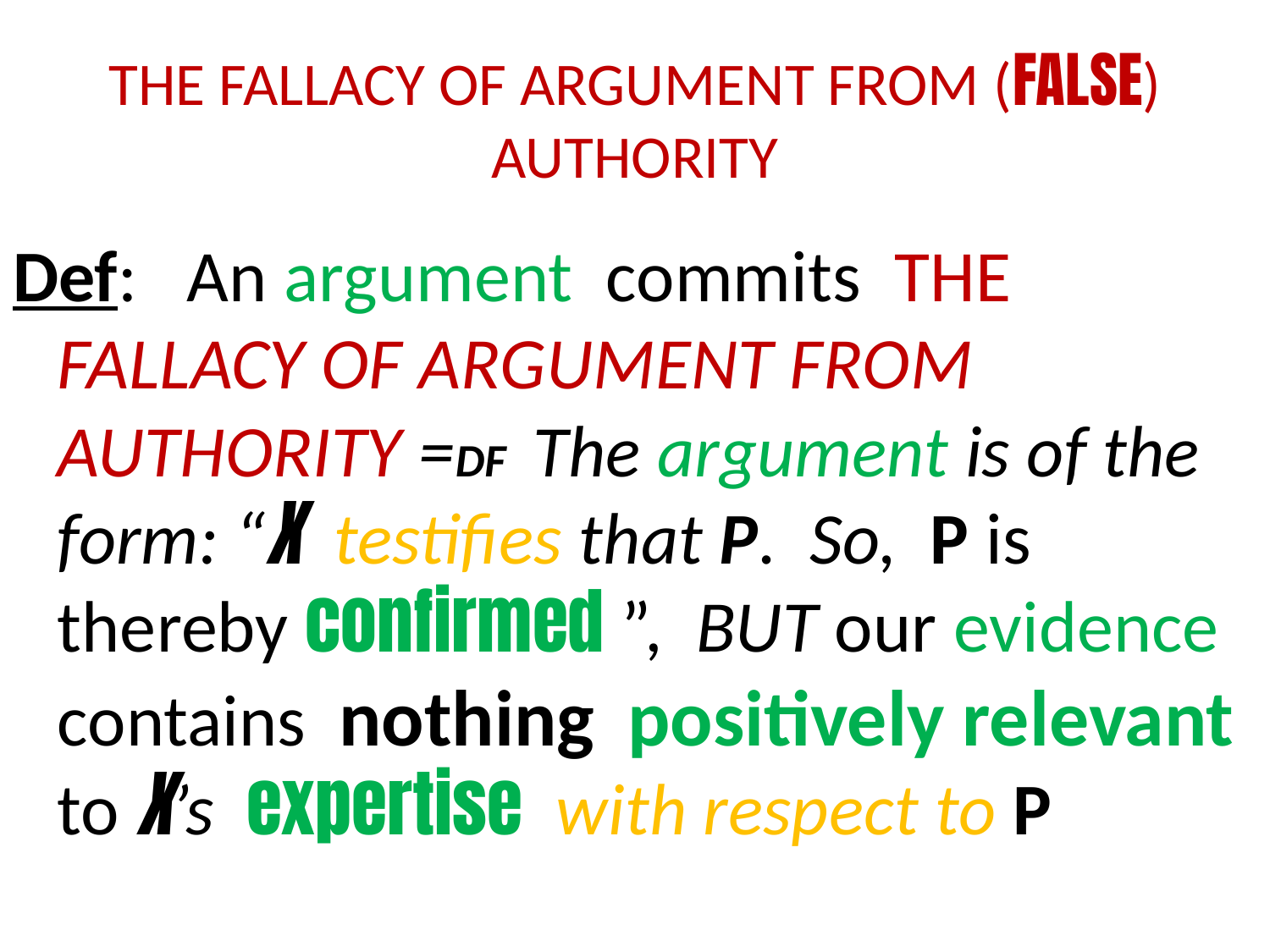

# THE FALLACY OF ARGUMENT FROM (FALSE) AUTHORITY
Def:   An argument  commits  THE FALLACY OF ARGUMENT FROM AUTHORITY =DF  The argument is of the form: “X  testifies that P.  So,  P is thereby confirmed ”,  BUT our evidence contains  nothing  positively relevant to X’s  expertise  with respect to P